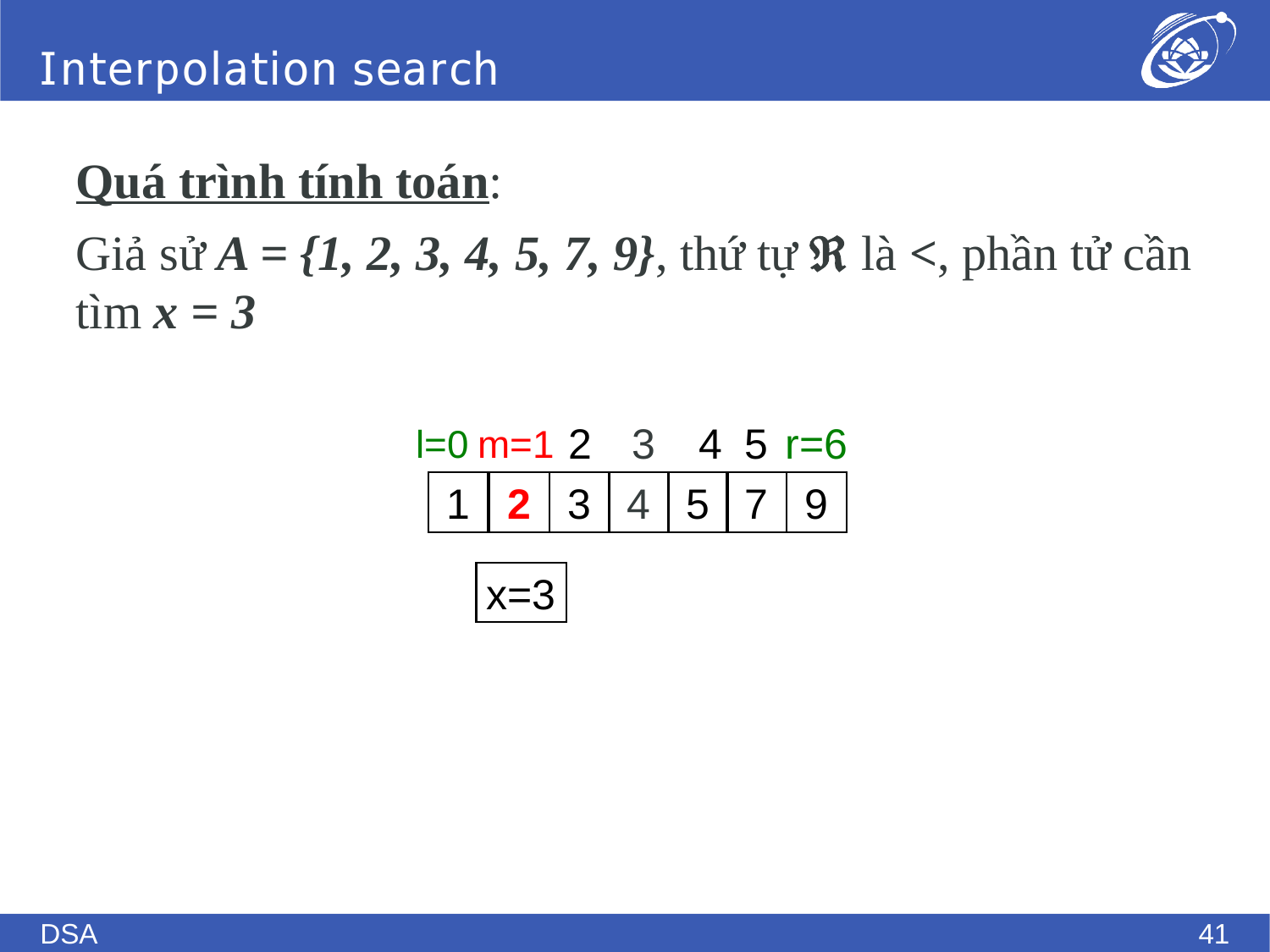

# Interpolation search
Quá trình tính toán:
Giả sử A = {1, 2, 3, 4, 5, 7, 9}, thứ tự ℜ là <, phần tử cần tìm x = 3

l=0
m=1
2
3
4
5
r=6
1
2
3
4
5
7
9
x=3
DSA
41